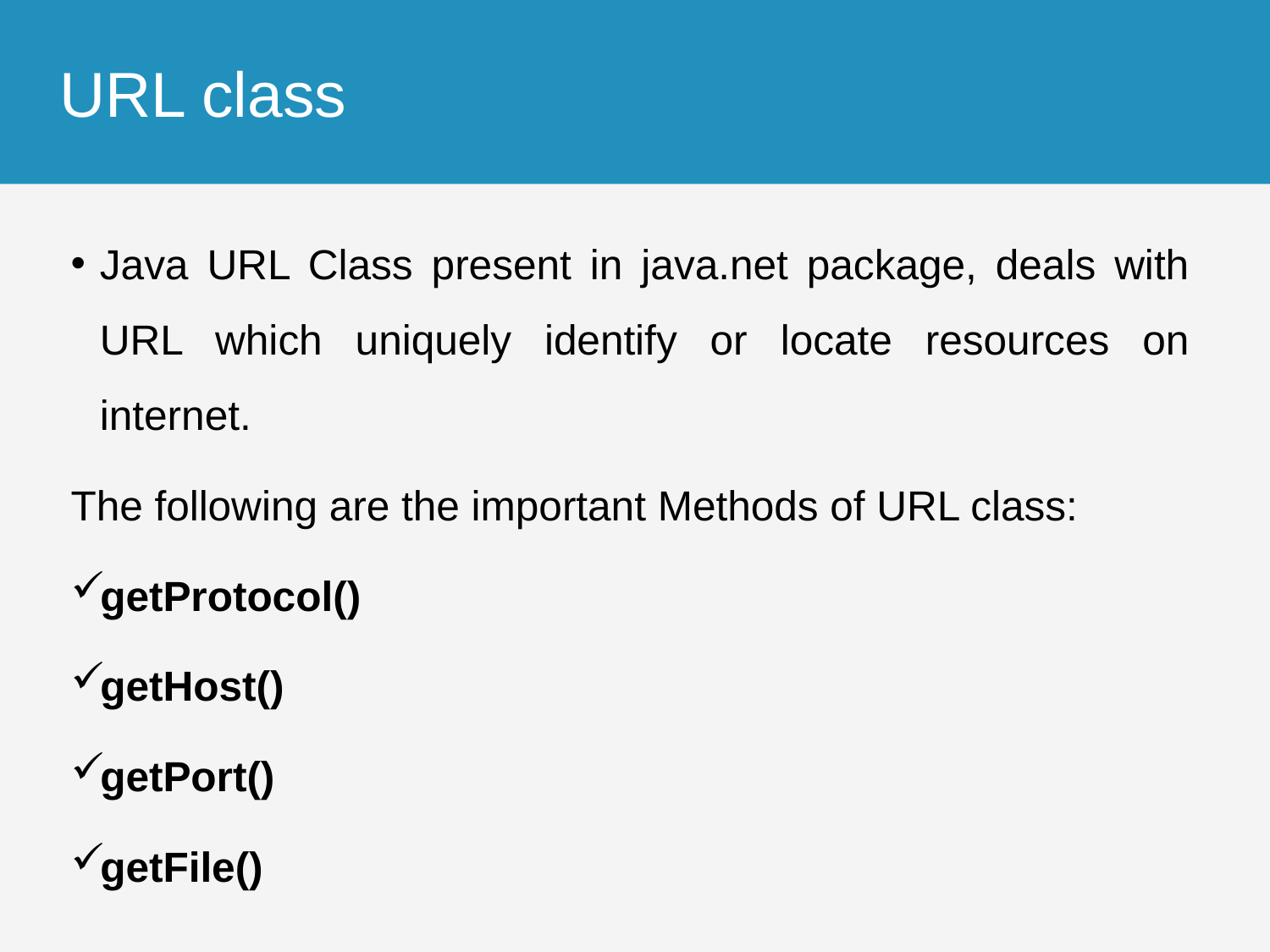

# URL class
Java URL Class present in java.net package, deals with URL which uniquely identify or locate resources on internet.
The following are the important Methods of URL class:
getProtocol()
getHost()
getPort()
getFile()